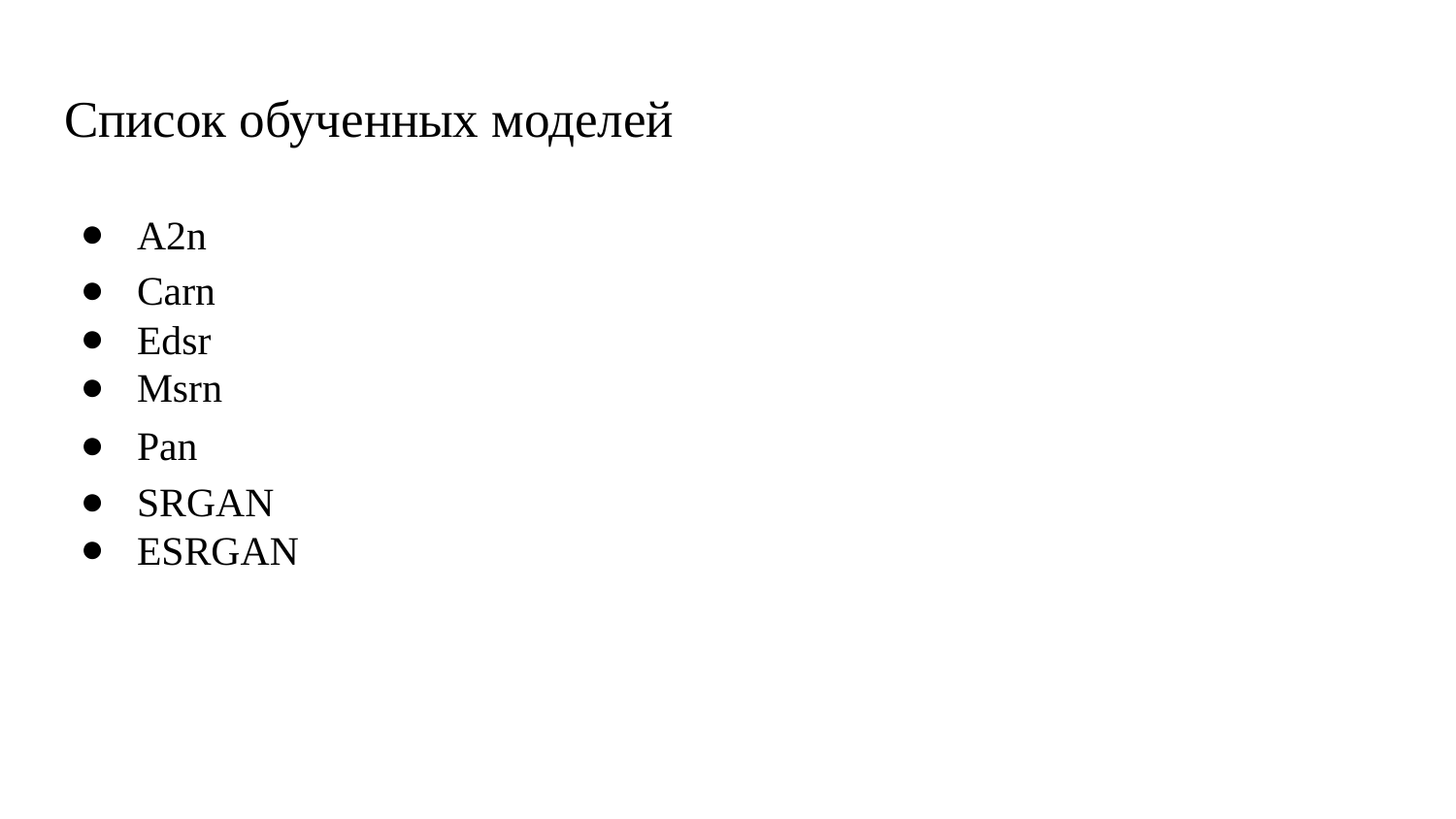

# Список обученных моделей
A2n
Carn
Edsr
Msrn
Pan
SRGAN
ESRGAN